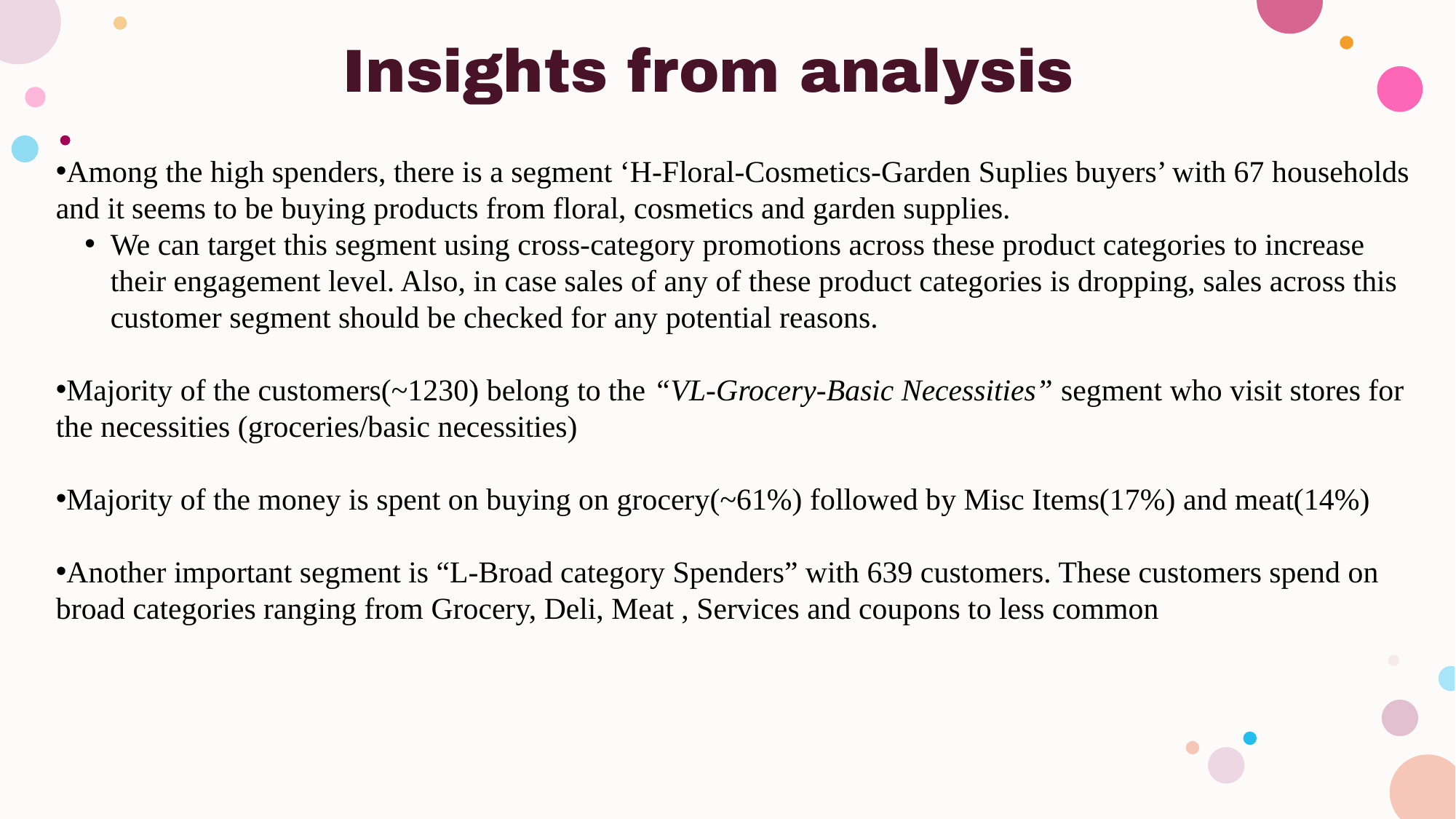

Insights from analysis
Among the high spenders, there is a segment ‘H-Floral-Cosmetics-Garden Suplies buyers’ with 67 households and it seems to be buying products from floral, cosmetics and garden supplies.
We can target this segment using cross-category promotions across these product categories to increase their engagement level. Also, in case sales of any of these product categories is dropping, sales across this customer segment should be checked for any potential reasons.

Majority of the customers(~1230) belong to the “VL-Grocery-Basic Necessities” segment who visit stores for the necessities (groceries/basic necessities)

Majority of the money is spent on buying on grocery(~61%) followed by Misc Items(17%) and meat(14%)

Another important segment is “L-Broad category Spenders” with 639 customers. These customers spend on broad categories ranging from Grocery, Deli, Meat , Services and coupons to less common